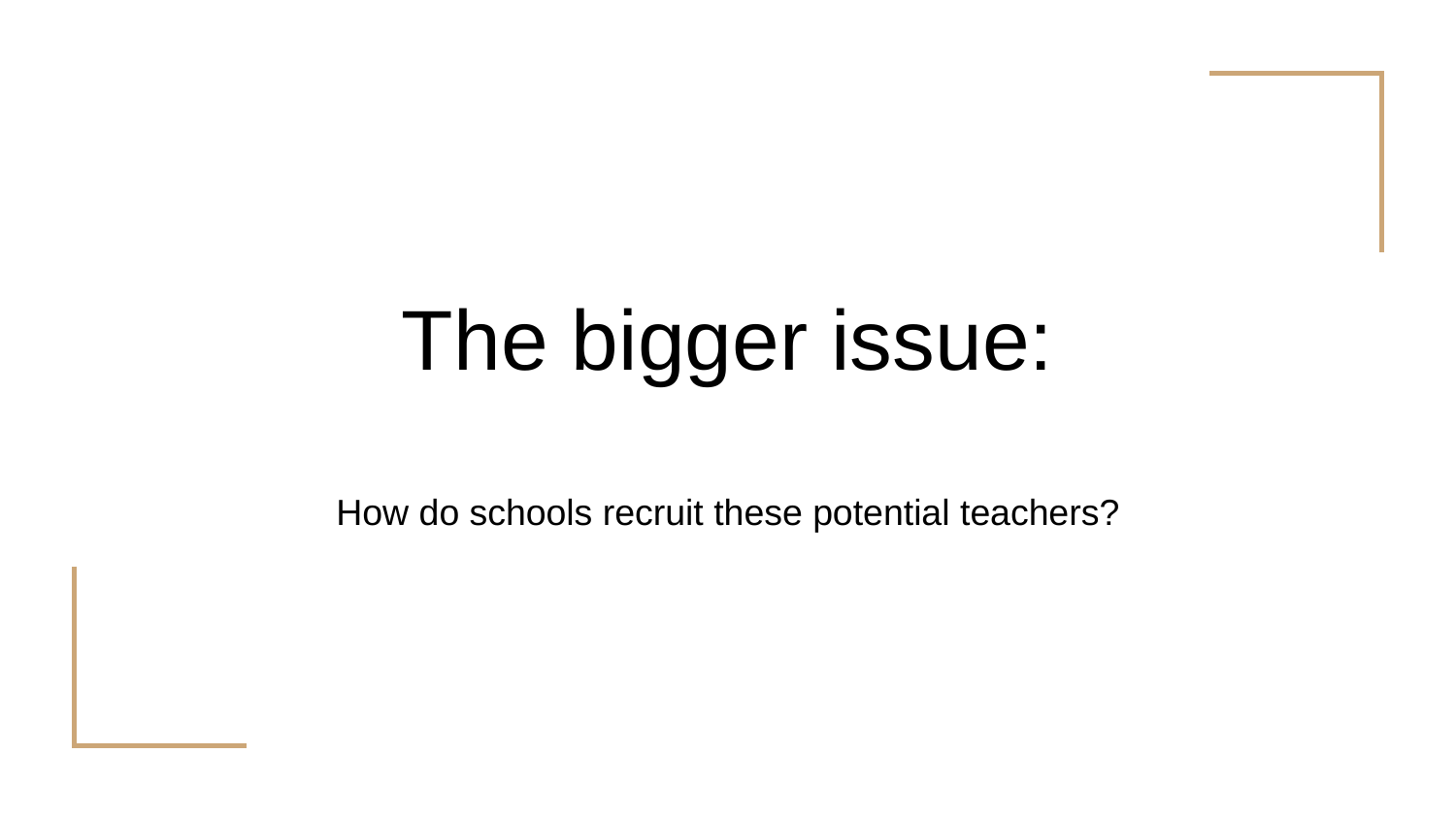

# The bigger issue:

How do schools recruit these potential teachers?